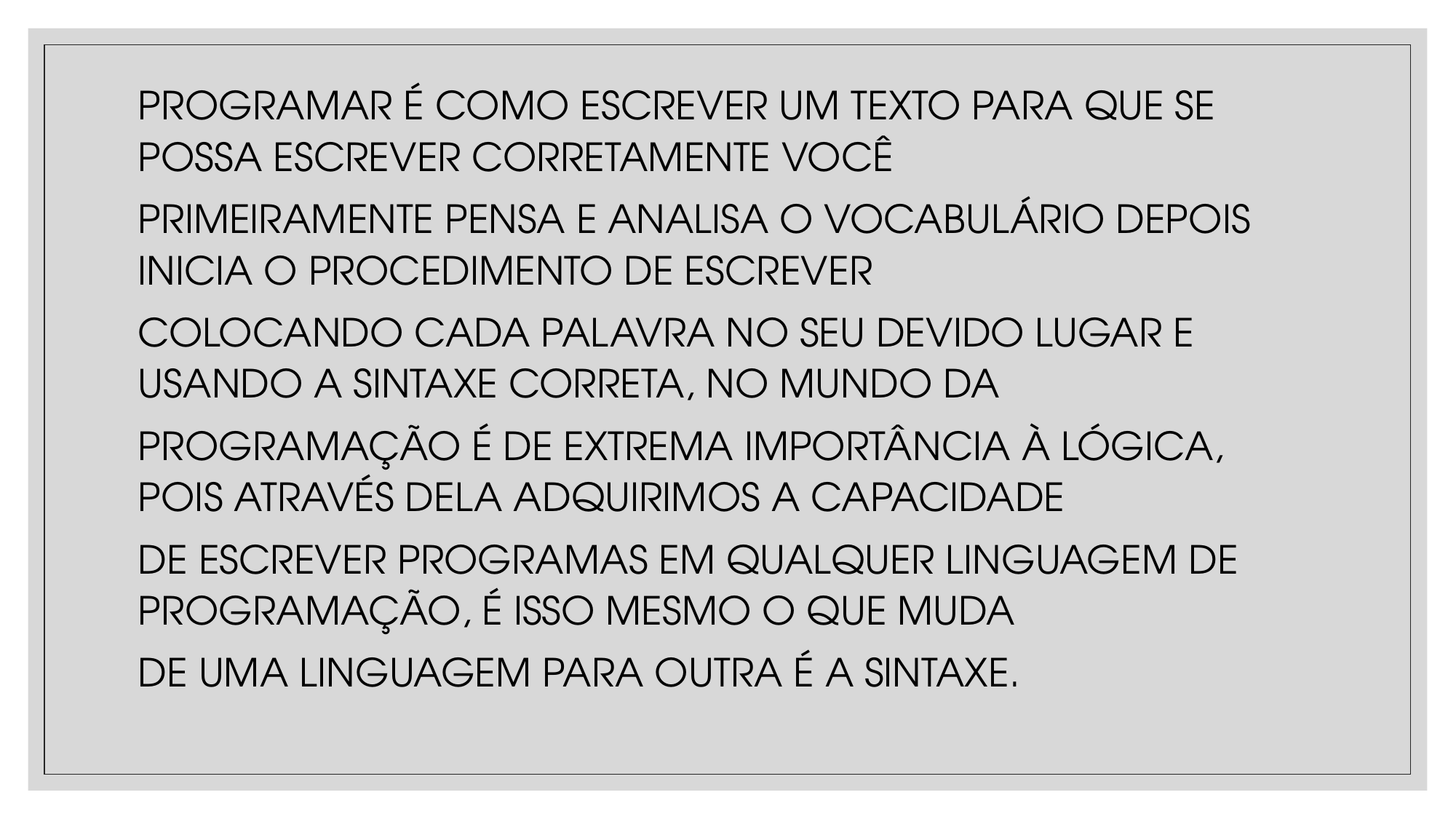

PROGRAMAR É COMO ESCREVER UM TEXTO PARA QUE SE POSSA ESCREVER CORRETAMENTE VOCÊ
PRIMEIRAMENTE PENSA E ANALISA O VOCABULÁRIO DEPOIS INICIA O PROCEDIMENTO DE ESCREVER
COLOCANDO CADA PALAVRA NO SEU DEVIDO LUGAR E USANDO A SINTAXE CORRETA, NO MUNDO DA
PROGRAMAÇÃO É DE EXTREMA IMPORTÂNCIA À LÓGICA, POIS ATRAVÉS DELA ADQUIRIMOS A CAPACIDADE
DE ESCREVER PROGRAMAS EM QUALQUER LINGUAGEM DE PROGRAMAÇÃO, É ISSO MESMO O QUE MUDA
DE UMA LINGUAGEM PARA OUTRA É A SINTAXE.